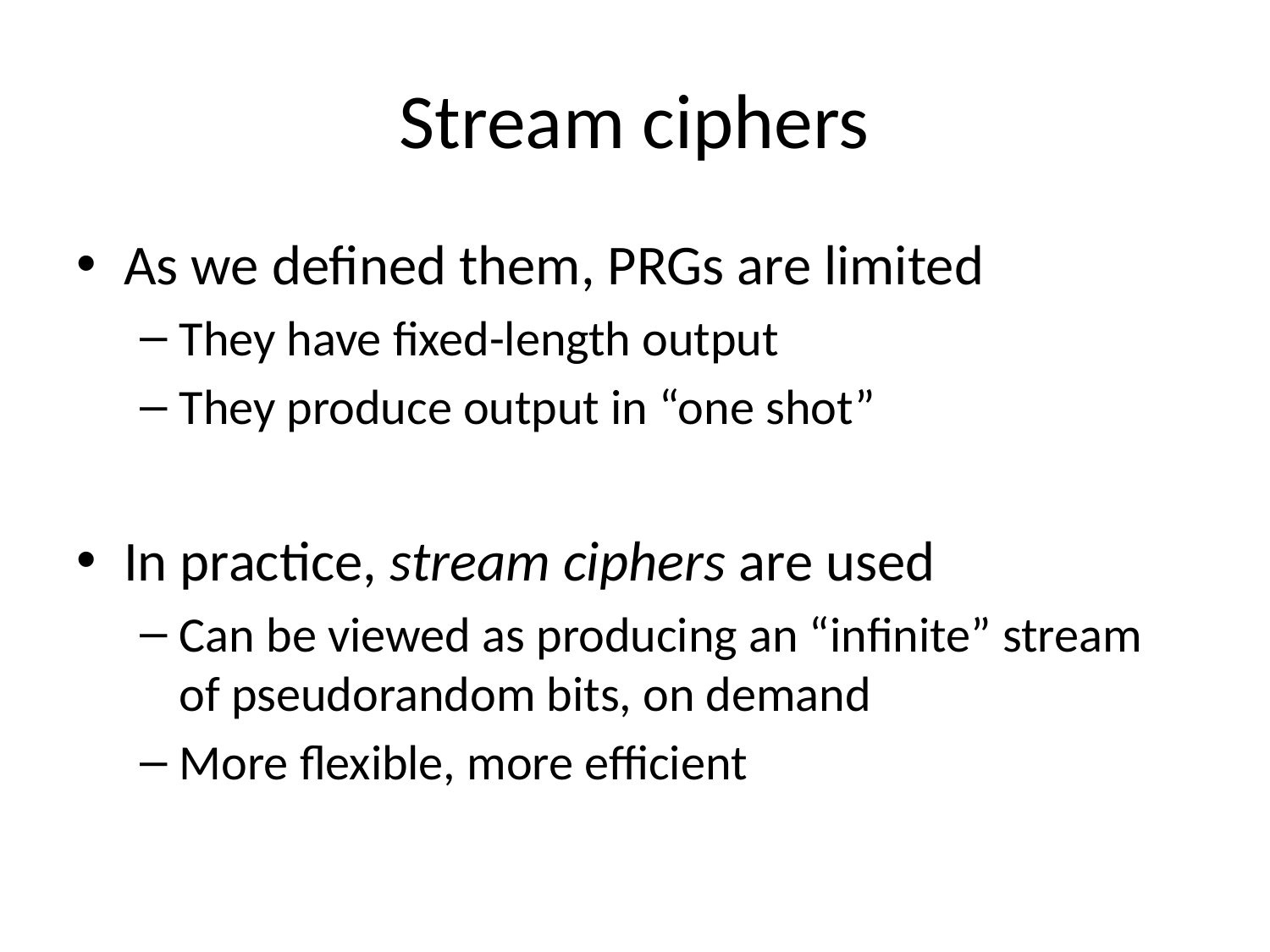

# Stream ciphers
As we defined them, PRGs are limited
They have fixed-length output
They produce output in “one shot”

In practice, stream ciphers are used
Can be viewed as producing an “infinite” stream of pseudorandom bits, on demand
More flexible, more efficient